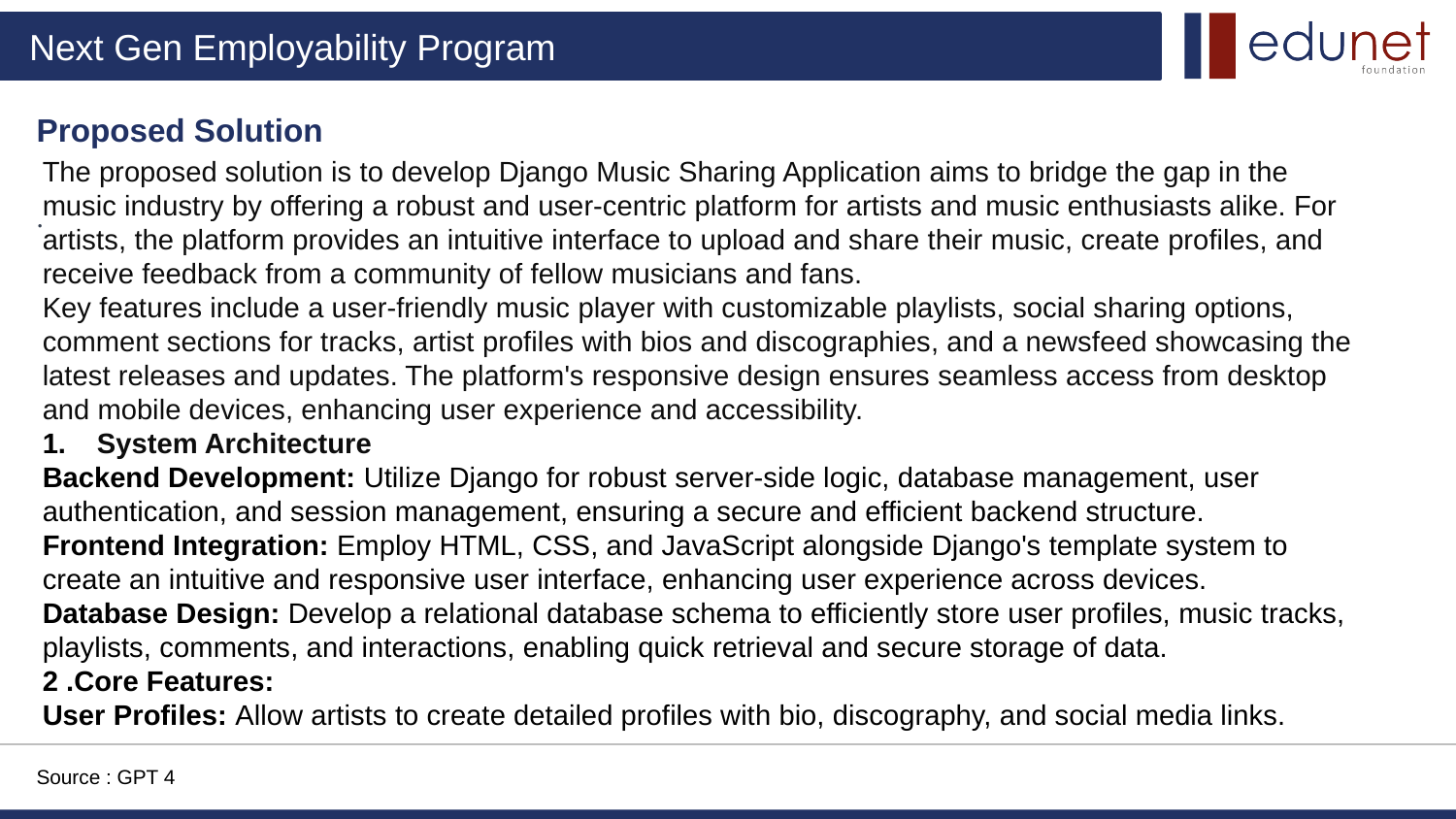

Proposed Solution
The proposed solution is to develop Django Music Sharing Application aims to bridge the gap in the music industry by offering a robust and user-centric platform for artists and music enthusiasts alike. For artists, the platform provides an intuitive interface to upload and share their music, create profiles, and receive feedback from a community of fellow musicians and fans.
Key features include a user-friendly music player with customizable playlists, social sharing options, comment sections for tracks, artist profiles with bios and discographies, and a newsfeed showcasing the latest releases and updates. The platform's responsive design ensures seamless access from desktop and mobile devices, enhancing user experience and accessibility.
System Architecture
Backend Development: Utilize Django for robust server-side logic, database management, user authentication, and session management, ensuring a secure and efficient backend structure.
Frontend Integration: Employ HTML, CSS, and JavaScript alongside Django's template system to create an intuitive and responsive user interface, enhancing user experience across devices.
Database Design: Develop a relational database schema to efficiently store user profiles, music tracks, playlists, comments, and interactions, enabling quick retrieval and secure storage of data.
2 .Core Features:
User Profiles: Allow artists to create detailed profiles with bio, discography, and social media links.

.
Source : GPT 4